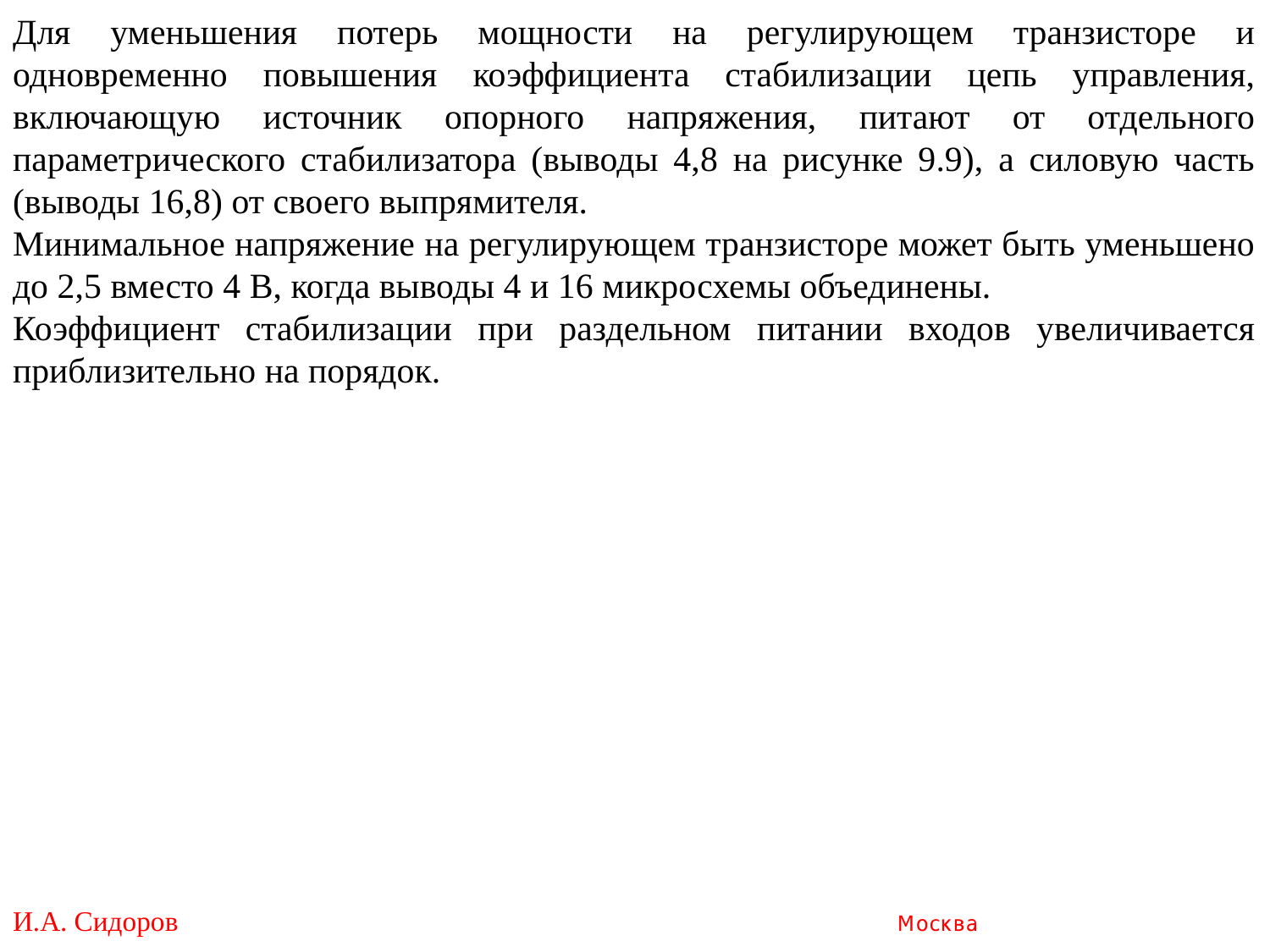

Для уменьшения потерь мощности на регулирующем транзисторе и одновременно повышения коэффициента стабилизации цепь управления, включающую источник опорного напряжения, питают от отдельного параметрического стабилизатора (выводы 4,8 на рисунке 9.9), а силовую часть (выводы 16,8) от своего выпрямителя.
Минимальное напряжение на регулирующем транзисторе может быть уменьшено до 2,5 вместо 4 В, когда выводы 4 и 16 микросхемы объединены.
Коэффициент стабилизации при раздельном питании входов увеличивается приблизительно на порядок.

И.А. Сидоров                                                                                                       Москва